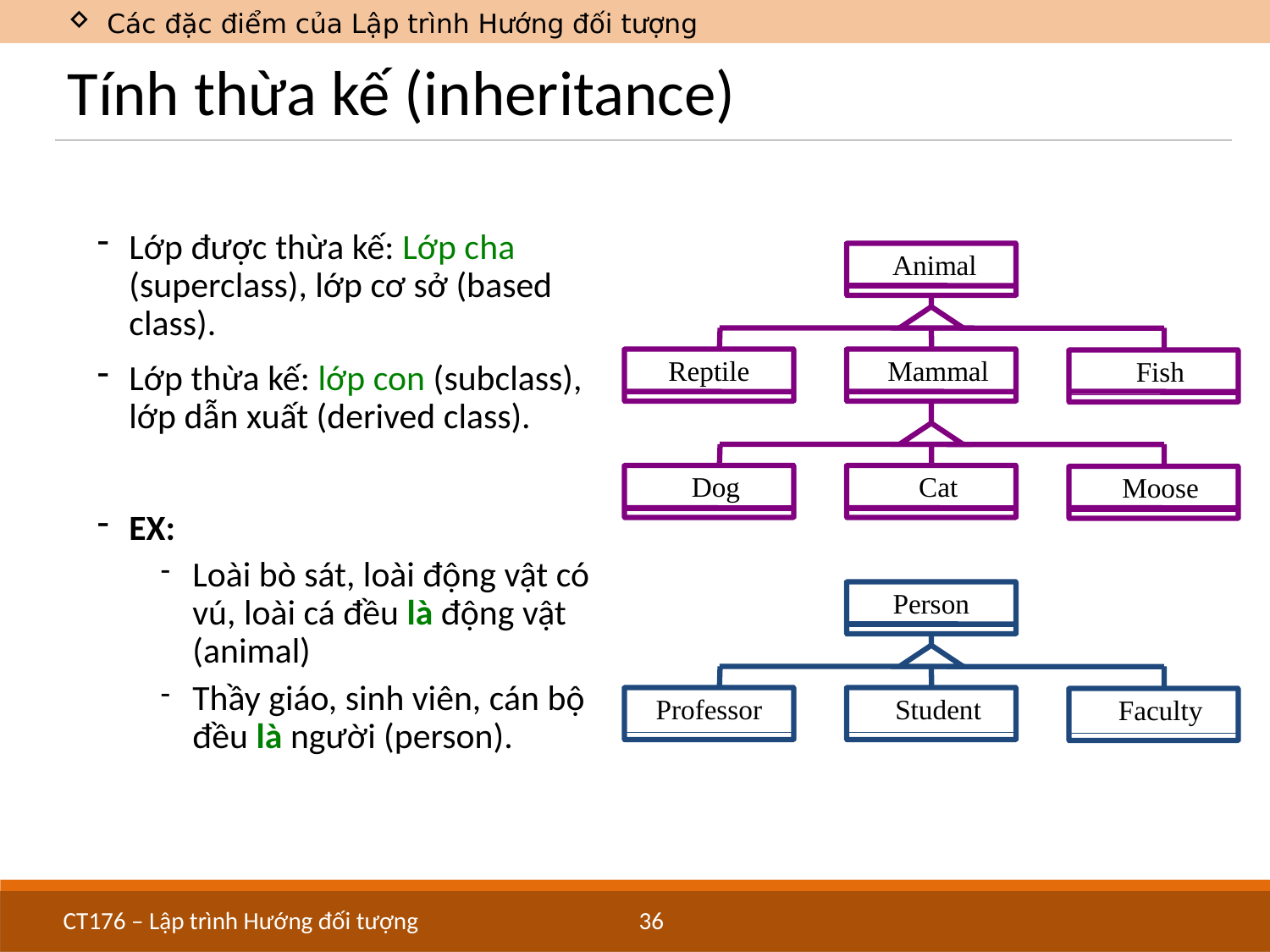

Các đặc điểm của Lập trình Hướng đối tượng
# Tính thừa kế (inheritance)
Lớp được thừa kế: Lớp cha (superclass), lớp cơ sở (based class).
Lớp thừa kế: lớp con (subclass), lớp dẫn xuất (derived class).

EX:
Loài bò sát, loài động vật có vú, loài cá đều là động vật (animal)
Thầy giáo, sinh viên, cán bộ đều là người (person).

 Animal

Reptile

  Mammal

  Fish

  Dog

  Cat

  Moose

Person

Professor

  Student

  Faculty